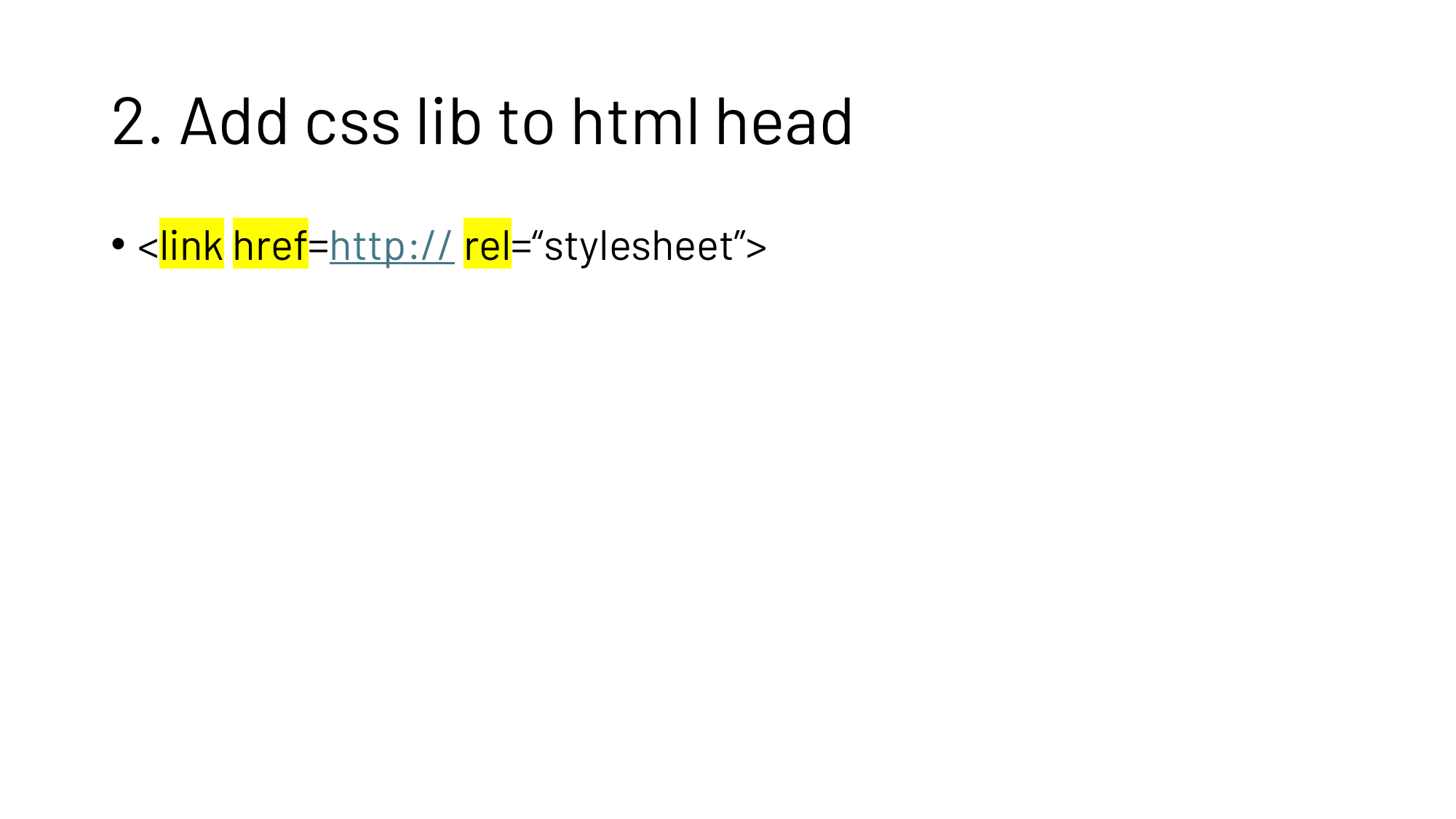

# 2. Add css lib to html head
<link href=http:// rel=“stylesheet”>